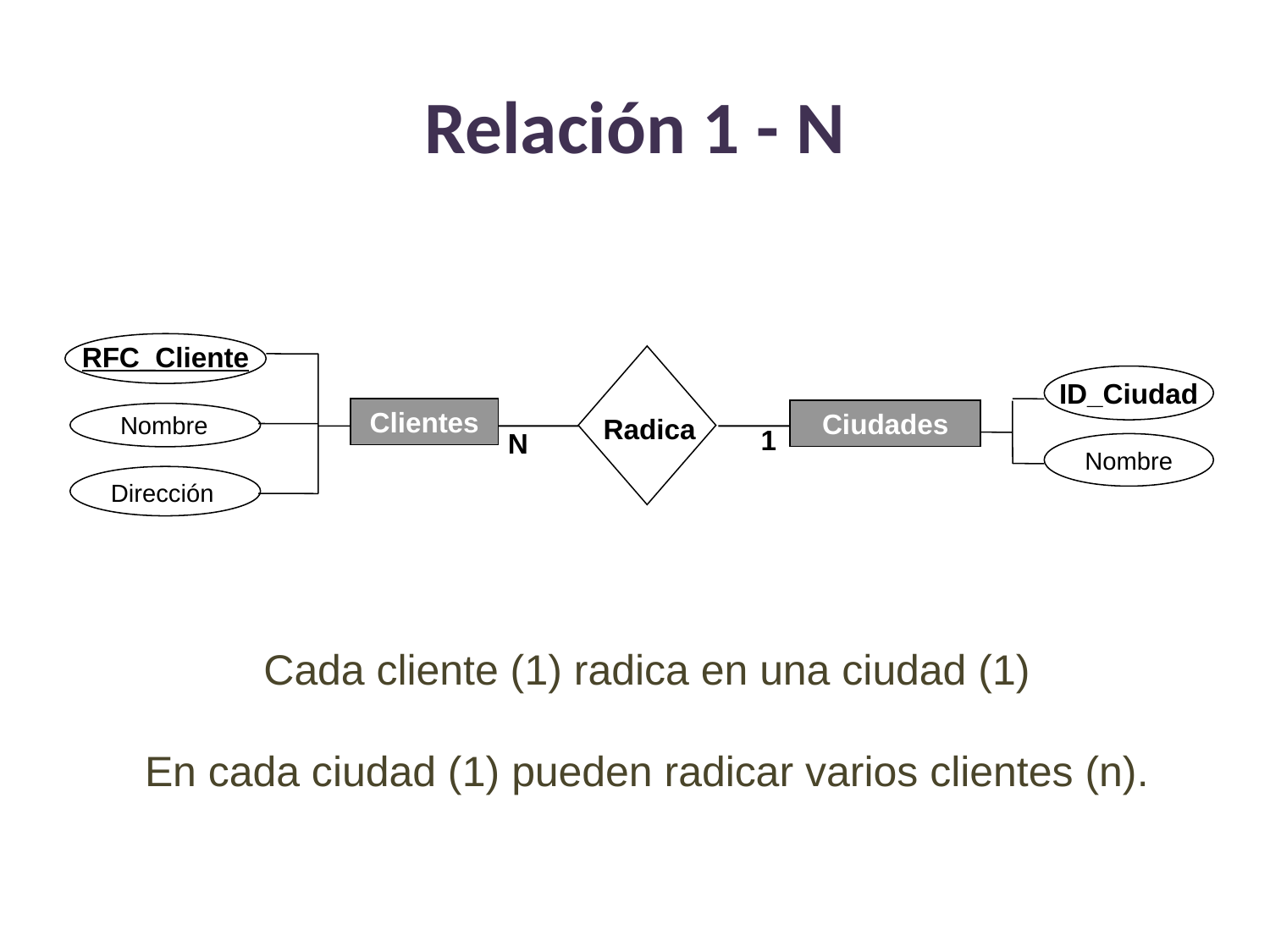

# Relación 1 - N
RFC_Cliente

ID_Ciudad
Clientes

Ciudades

Nombre
Radica
1
N

Nombre

Dirección

Cada cliente (1) radica en una ciudad (1)
En cada ciudad (1) pueden radicar varios clientes (n).